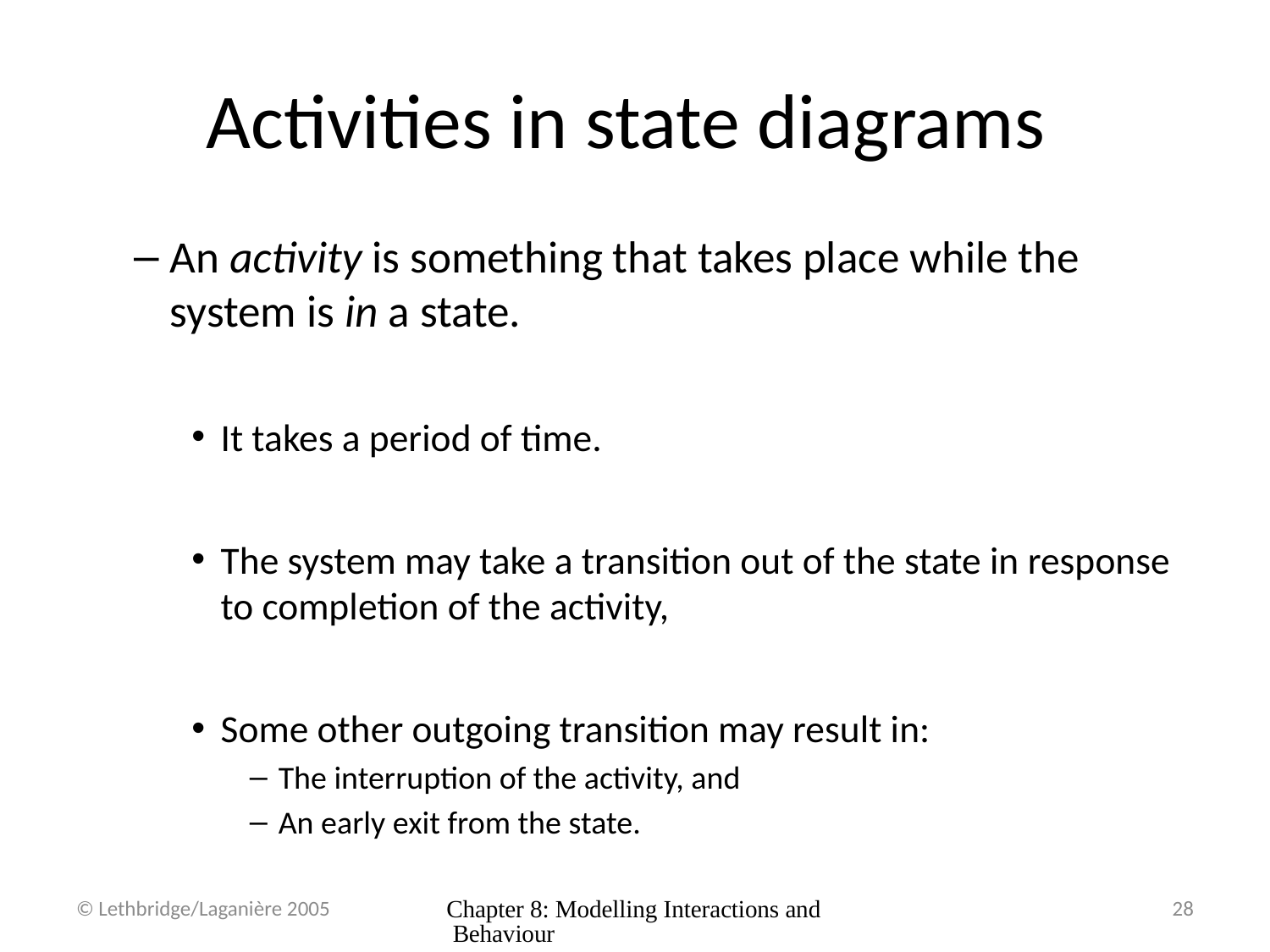

# Activities in state diagrams
An activity is something that takes place while the system is in a state.

It takes a period of time.

The system may take a transition out of the state in response to completion of the activity,

Some other outgoing transition may result in:
The interruption of the activity, and
An early exit from the state.
© Lethbridge/Laganière 2005
Chapter 8: Modelling Interactions and Behaviour
28